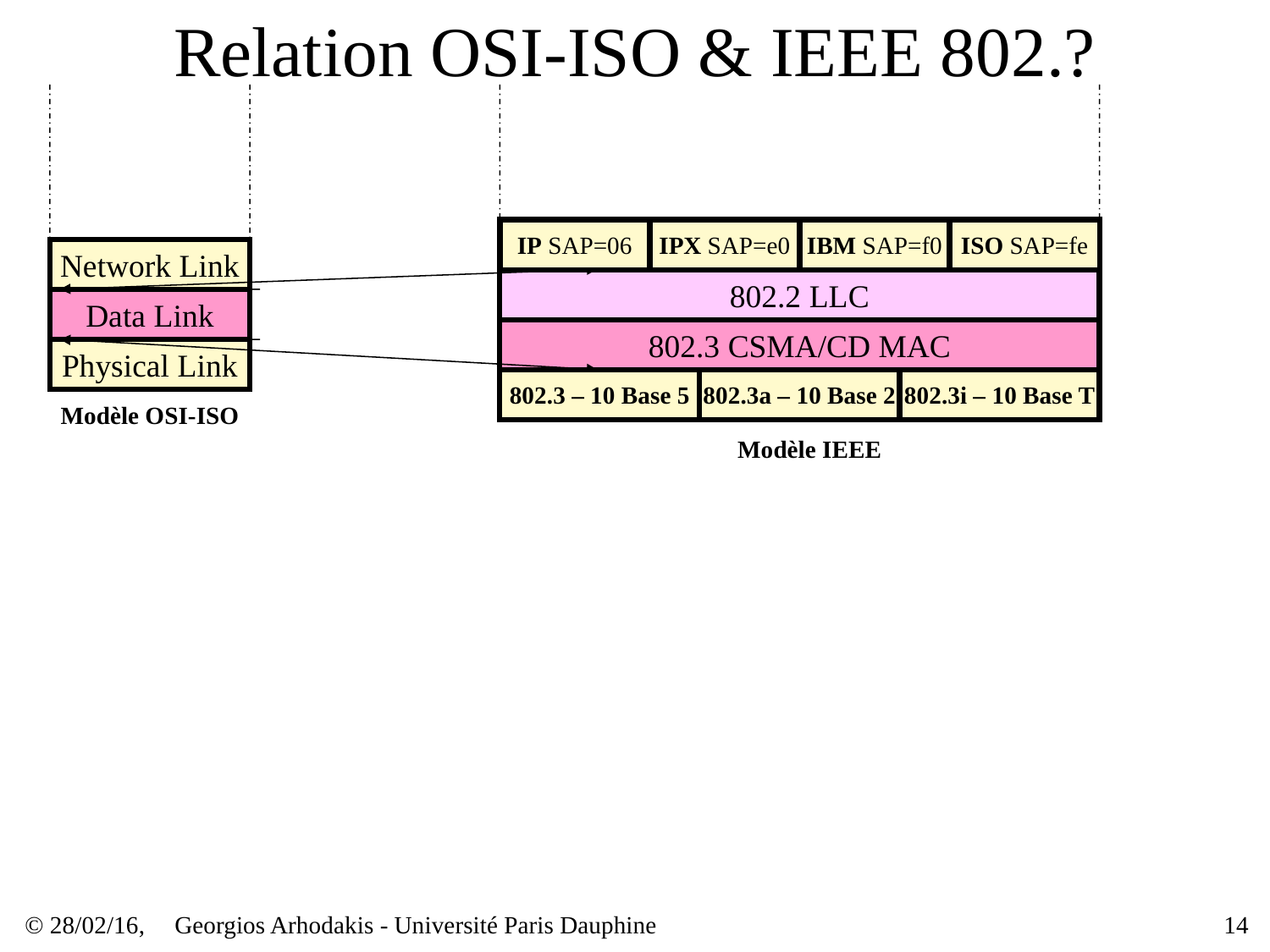

# Relation OSI-ISO & IEEE 802.?

IP SAP=06
IPX SAP=e0
IBM SAP=f0
ISO SAP=fe
Network Link

802.2 LLC
Data Link

802.3 CSMA/CD MAC
Physical Link

802.3 – 10 Base 5
802.3a – 10 Base 2
802.3i – 10 Base T
Modèle OSI-ISO
Modèle IEEE
© 28/02/16,
Georgios Arhodakis - Université Paris Dauphine
14